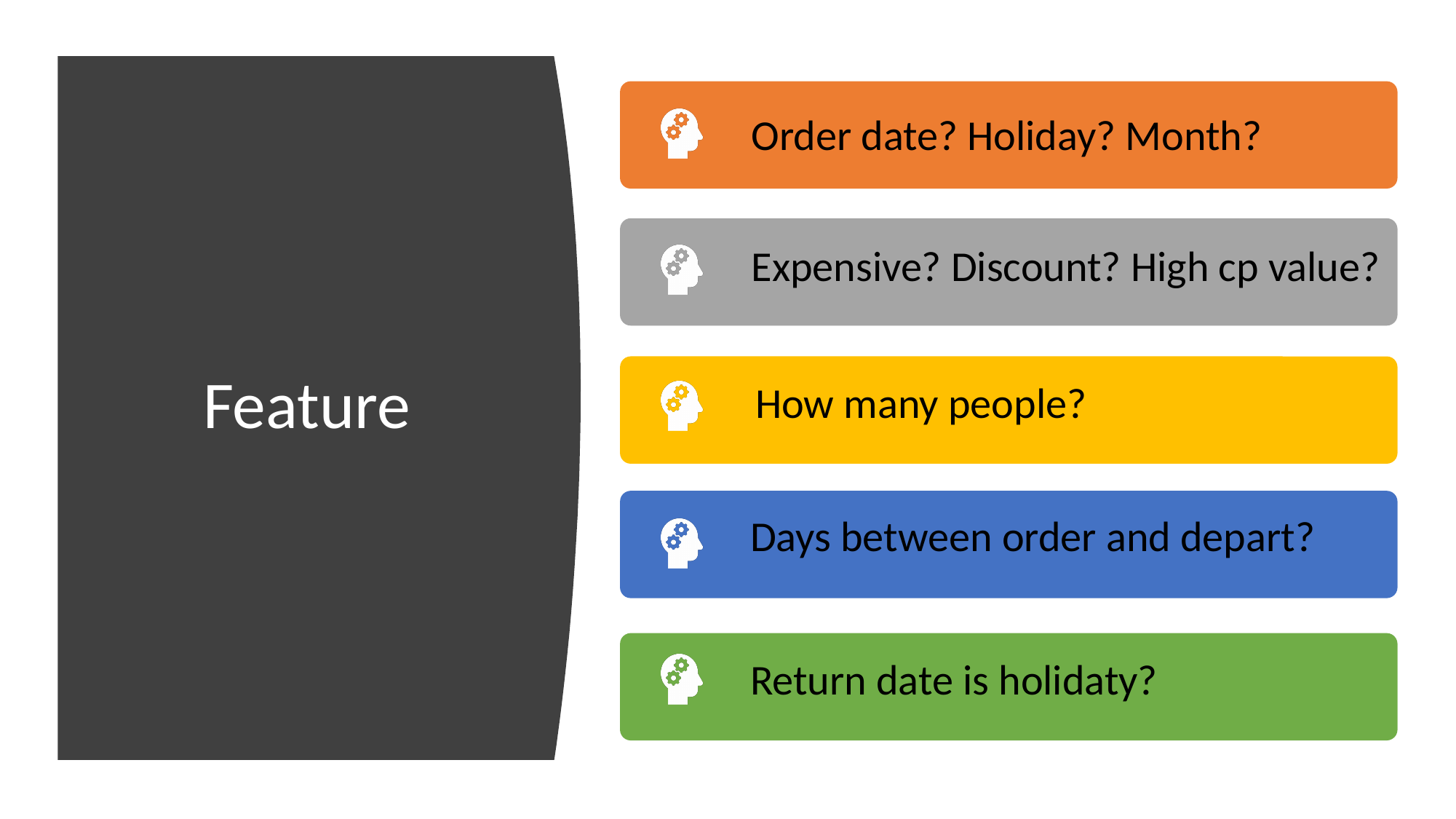

How many people?
Days between order and depart?
Return date is holidaty?

Order date? Holiday? Month?
# Feature

Expensive? Discount? High cp value?